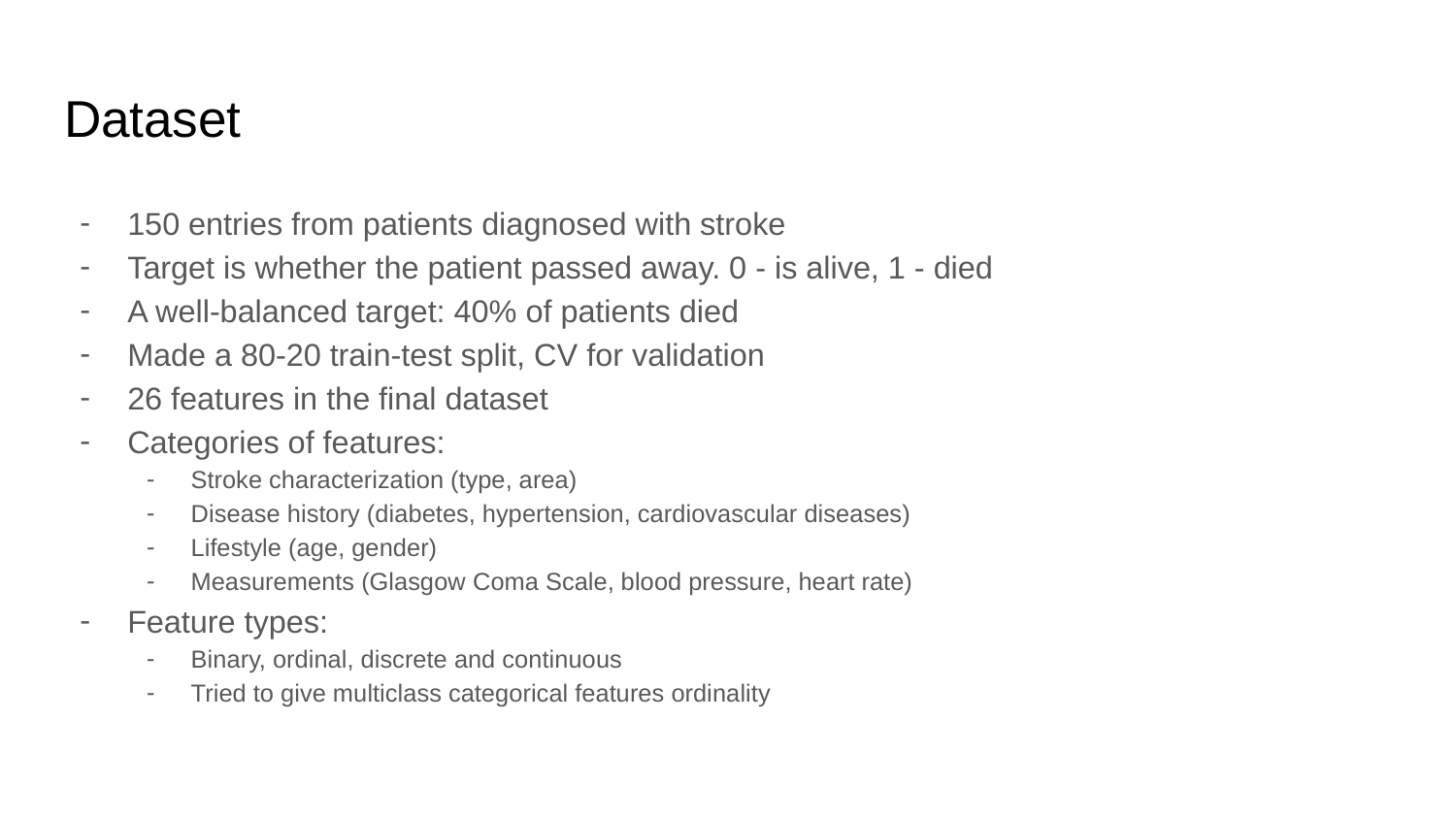

# Dataset
150 entries from patients diagnosed with stroke
Target is whether the patient passed away. 0 - is alive, 1 - died
A well-balanced target: 40% of patients died
Made a 80-20 train-test split, CV for validation
26 features in the final dataset
Categories of features:
Stroke characterization (type, area)
Disease history (diabetes, hypertension, cardiovascular diseases)
Lifestyle (age, gender)
Measurements (Glasgow Coma Scale, blood pressure, heart rate)
Feature types:
Binary, ordinal, discrete and continuous
Tried to give multiclass categorical features ordinality